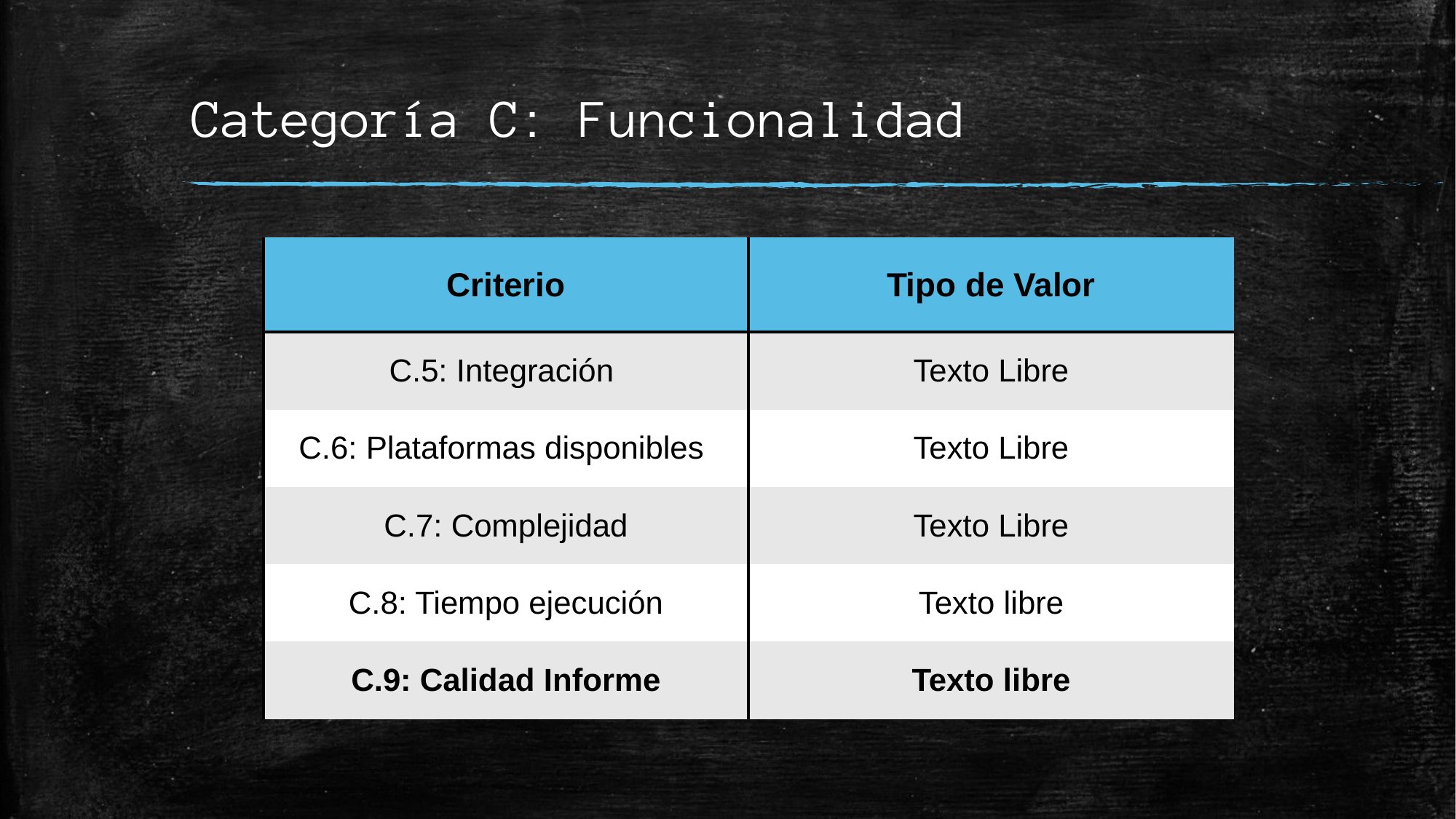

# Categoría C: Funcionalidad

| Criterio | Tipo de Valor |
| --- | --- |
| C.5: Integración | Texto Libre |
| C.6: Plataformas disponibles | Texto Libre |
| C.7: Complejidad | Texto Libre |
| C.8: Tiempo ejecución | Texto libre |
| C.9: Calidad Informe | Texto libre |